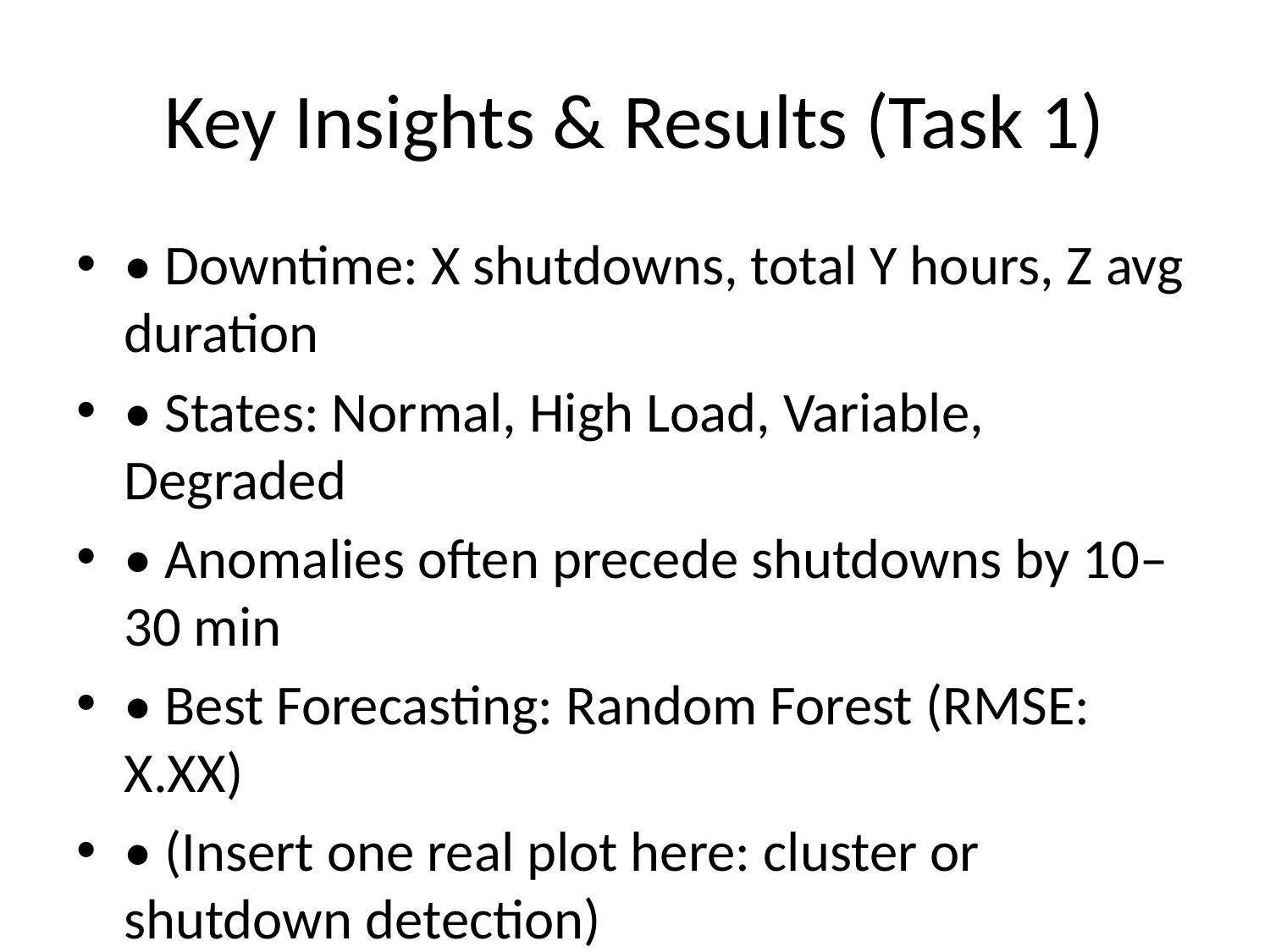

# Key Insights & Results (Task 1)
• Downtime: X shutdowns, total Y hours, Z avg duration
• States: Normal, High Load, Variable, Degraded
• Anomalies often precede shutdowns by 10–30 min
• Best Forecasting: Random Forest (RMSE: X.XX)
• (Insert one real plot here: cluster or shutdown detection)